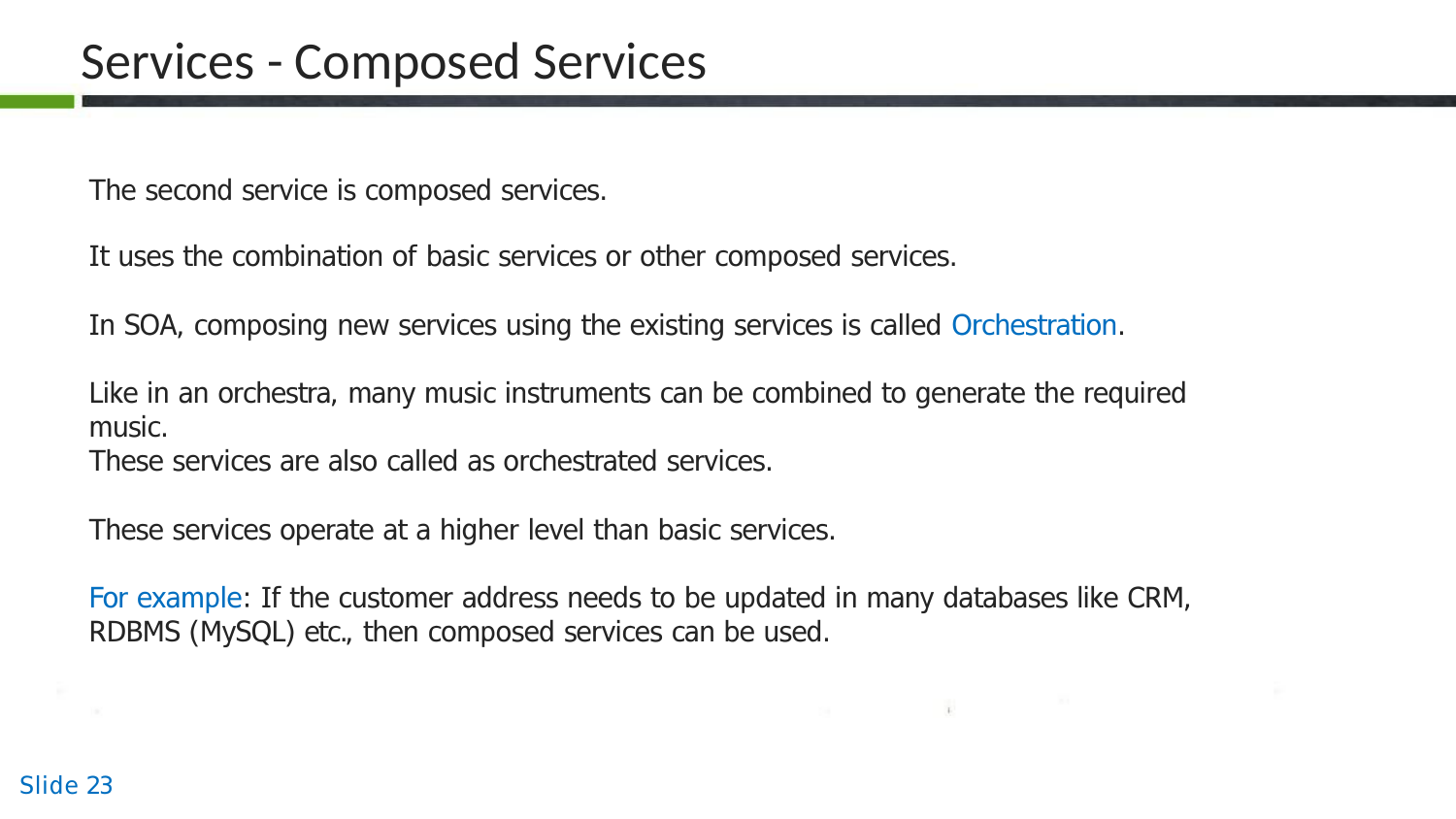

# Services - Composed Services

The second service is composed services.

It uses the combination of basic services or other composed services.

In SOA, composing new services using the existing services is called Orchestration.

Like in an orchestra, many music instruments can be combined to generate the required music.
These services are also called as orchestrated services.

These services operate at a higher level than basic services.

For example: If the customer address needs to be updated in many databases like CRM,
RDBMS (MySQL) etc., then composed services can be used.
Slide 23